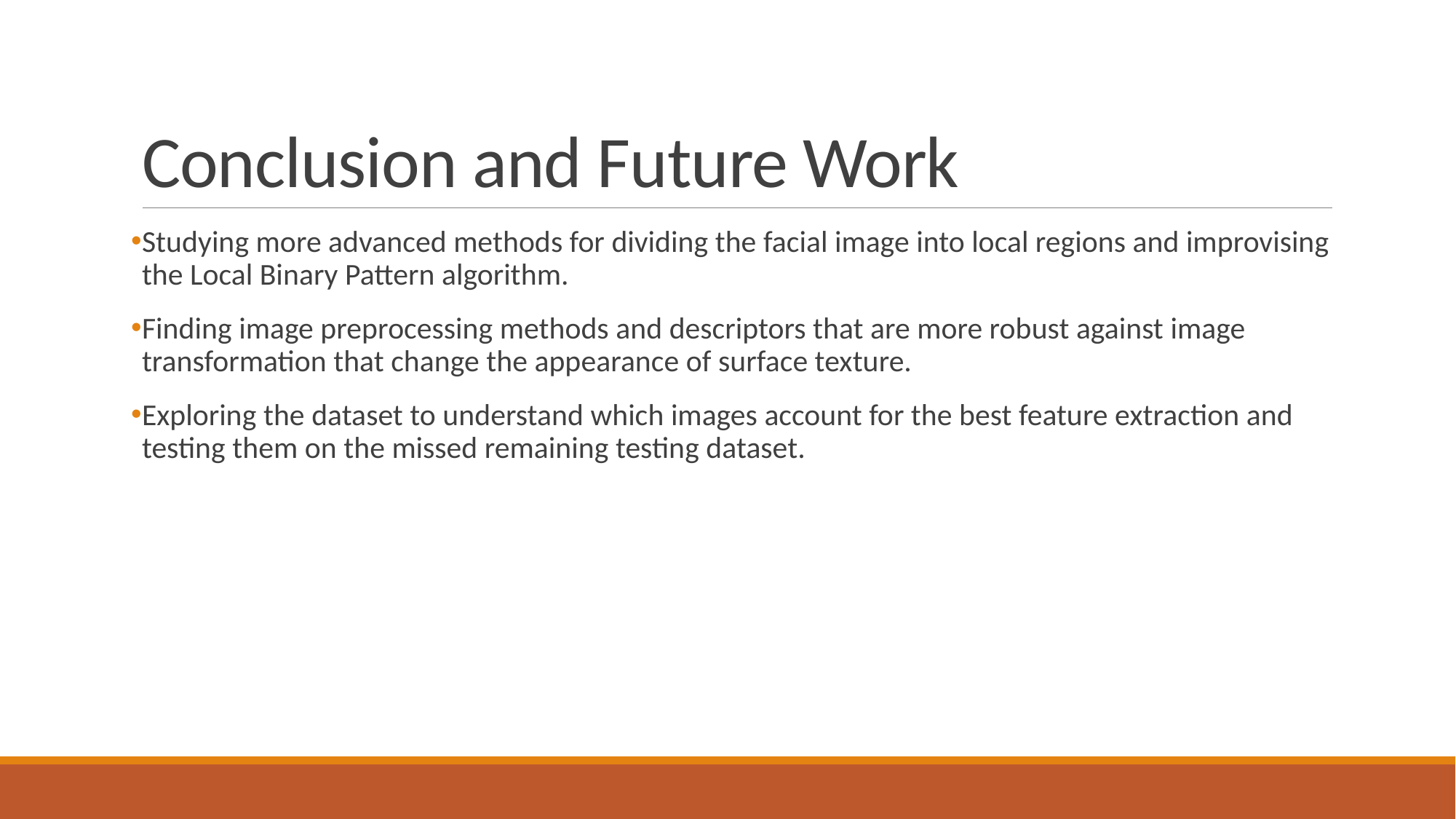

# Conclusion and Future Work
Studying more advanced methods for dividing the facial image into local regions and improvising the Local Binary Pattern algorithm.
Finding image preprocessing methods and descriptors that are more robust against image transformation that change the appearance of surface texture.
Exploring the dataset to understand which images account for the best feature extraction and testing them on the missed remaining testing dataset.